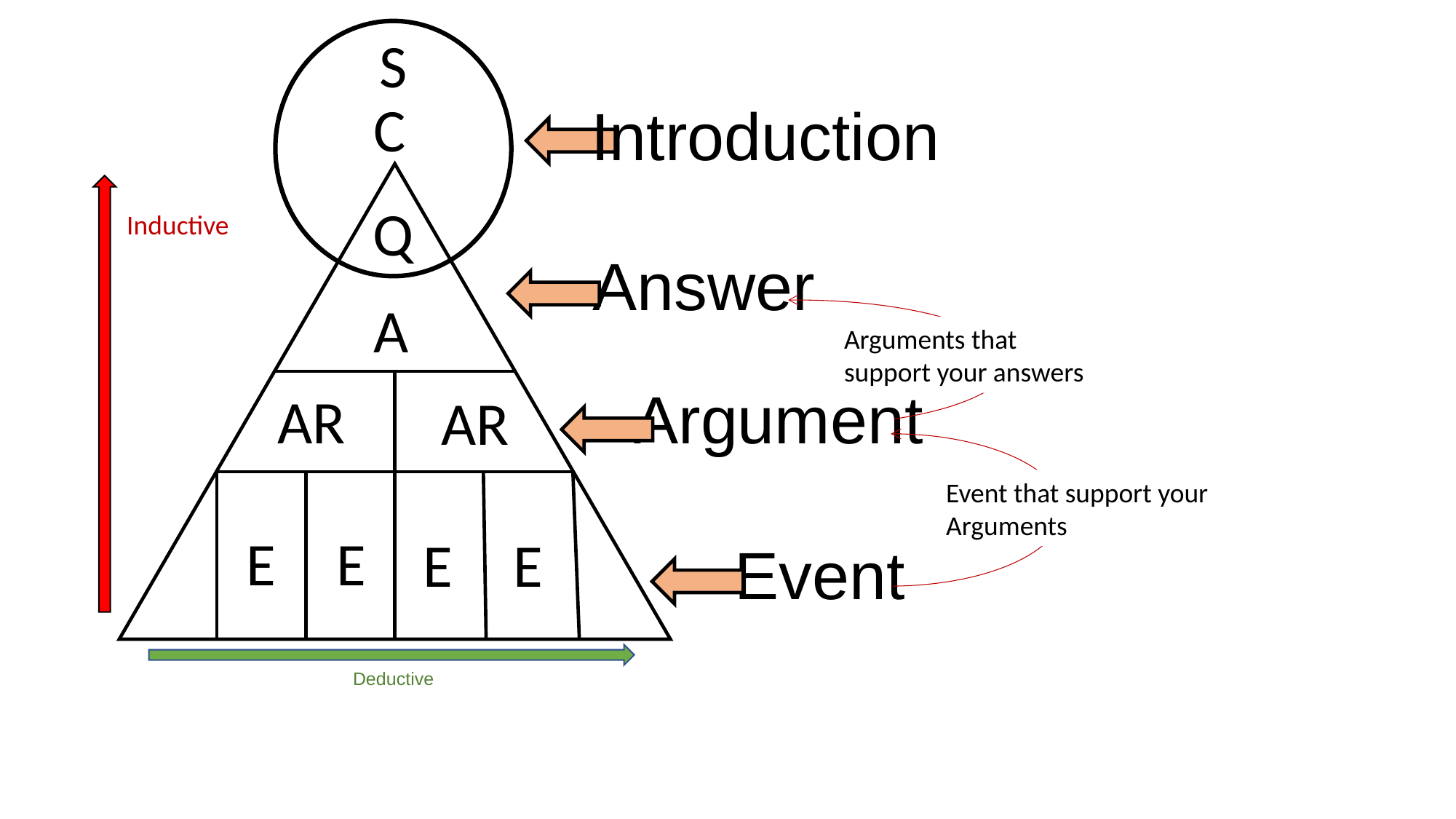

S
C
Introduction

Q
Inductive
Answer

A

Arguments that
support your answers
Argument
AR
AR

Event that support your Arguments
E
E
E
E
Event

Deductive